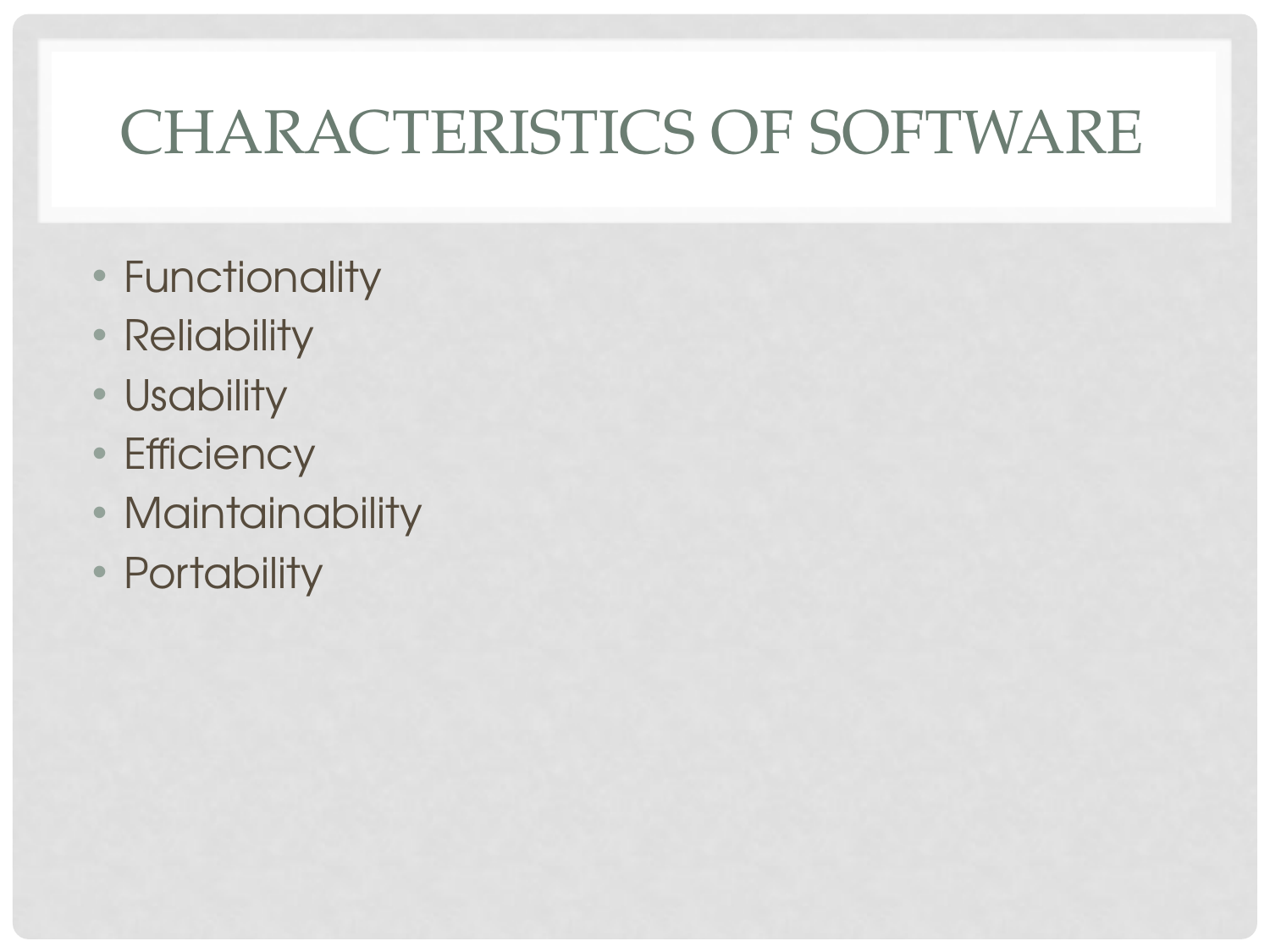

# CHARACTERISTICS OF SOFTWARE
Functionality
Reliability
Usability
Efficiency
Maintainability
Portability